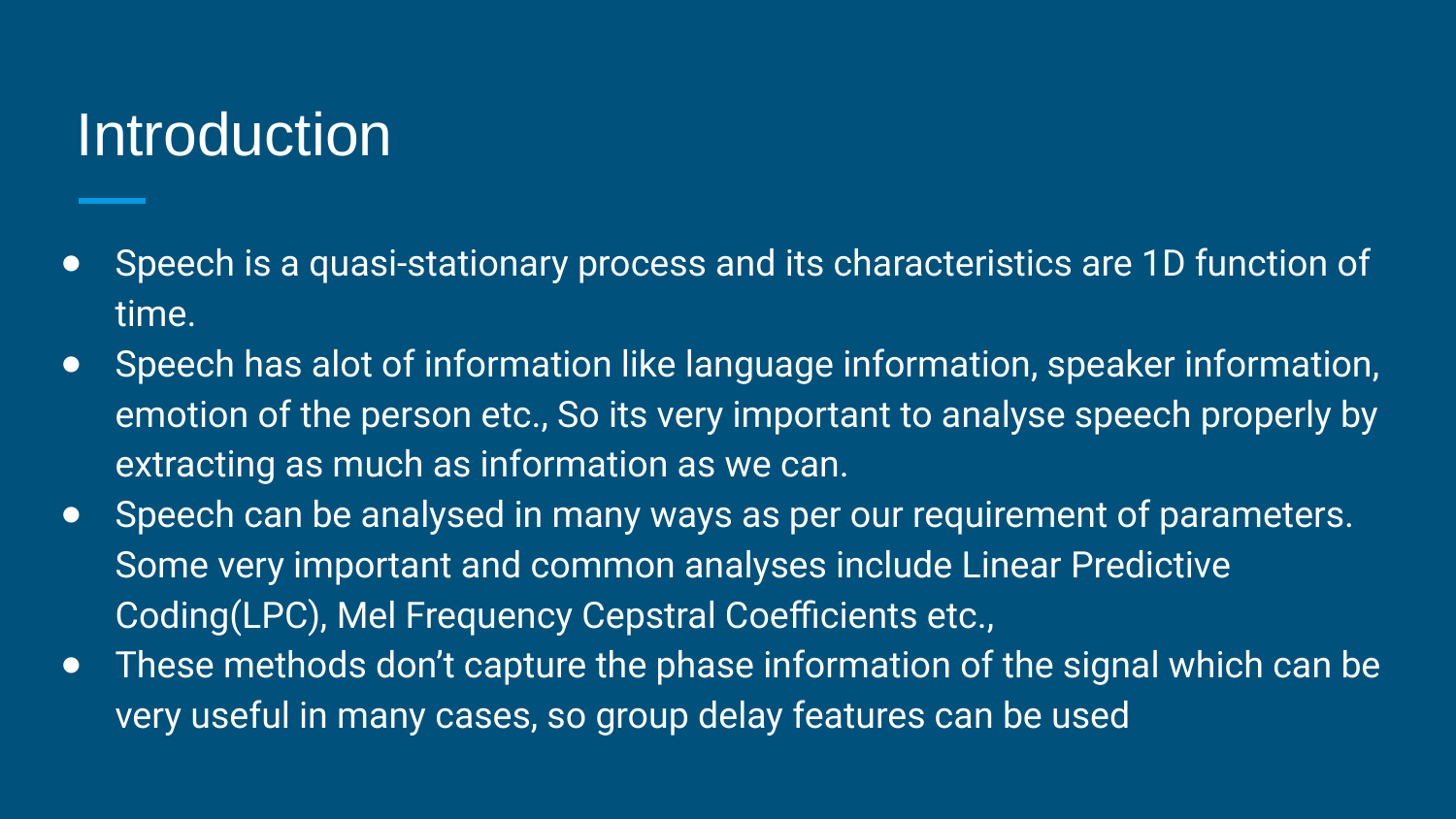

# Introduction
Speech is a quasi-stationary process and its characteristics are 1D function of time.
Speech has alot of information like language information, speaker information, emotion of the person etc., So its very important to analyse speech properly by extracting as much as information as we can.
Speech can be analysed in many ways as per our requirement of parameters. Some very important and common analyses include Linear Predictive Coding(LPC), Mel Frequency Cepstral Coefficients etc.,
These methods don’t capture the phase information of the signal which can be very useful in many cases, so group delay features can be used